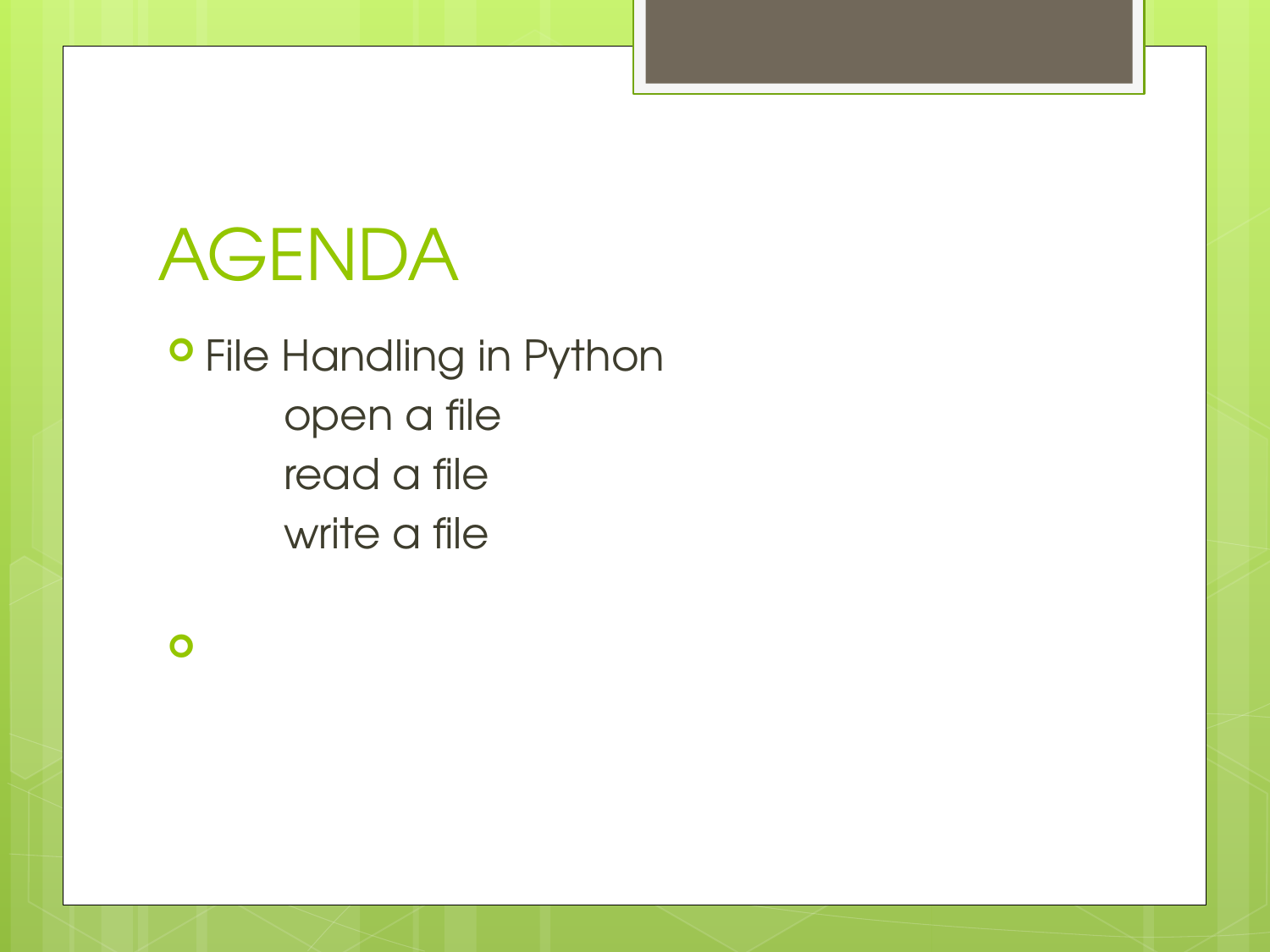

# AGENDA
File Handling in Python
          open a file
          read a file
          write a file